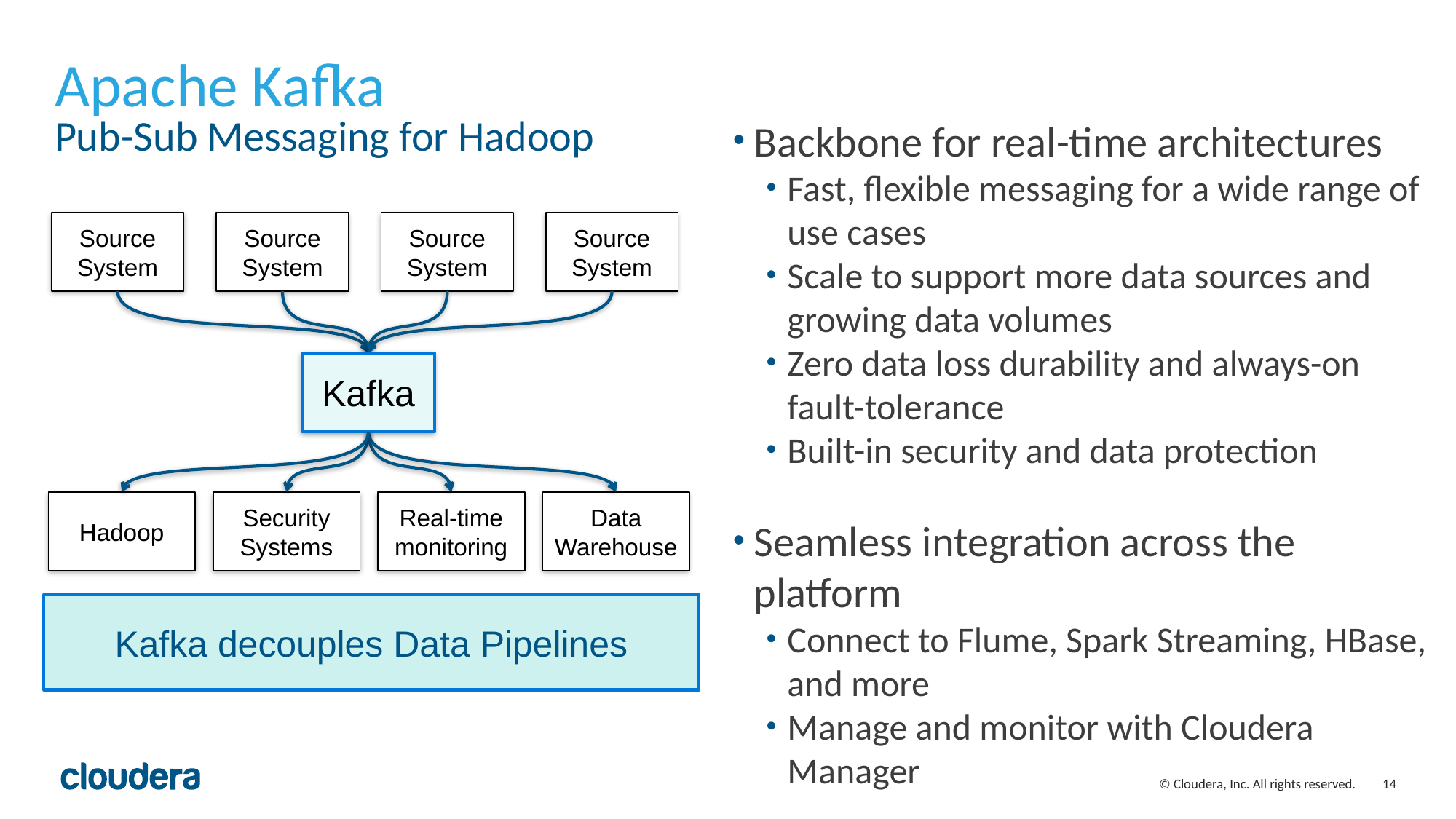

# Apache Kafka Pub-Sub Messaging for Hadoop
Backbone for real-time architectures
Fast, flexible messaging for a wide range of use cases
Scale to support more data sources and growing data volumes
Zero data loss durability and always-on fault-tolerance
Built-in security and data protection

Seamless integration across the platform
Connect to Flume, Spark Streaming, HBase, and more
Manage and monitor with Cloudera Manager
Source System
Source System
Source System
Source System
Kafka
Hadoop
Security Systems
Real-time monitoring
Data Warehouse
Kafka decouples Data Pipelines